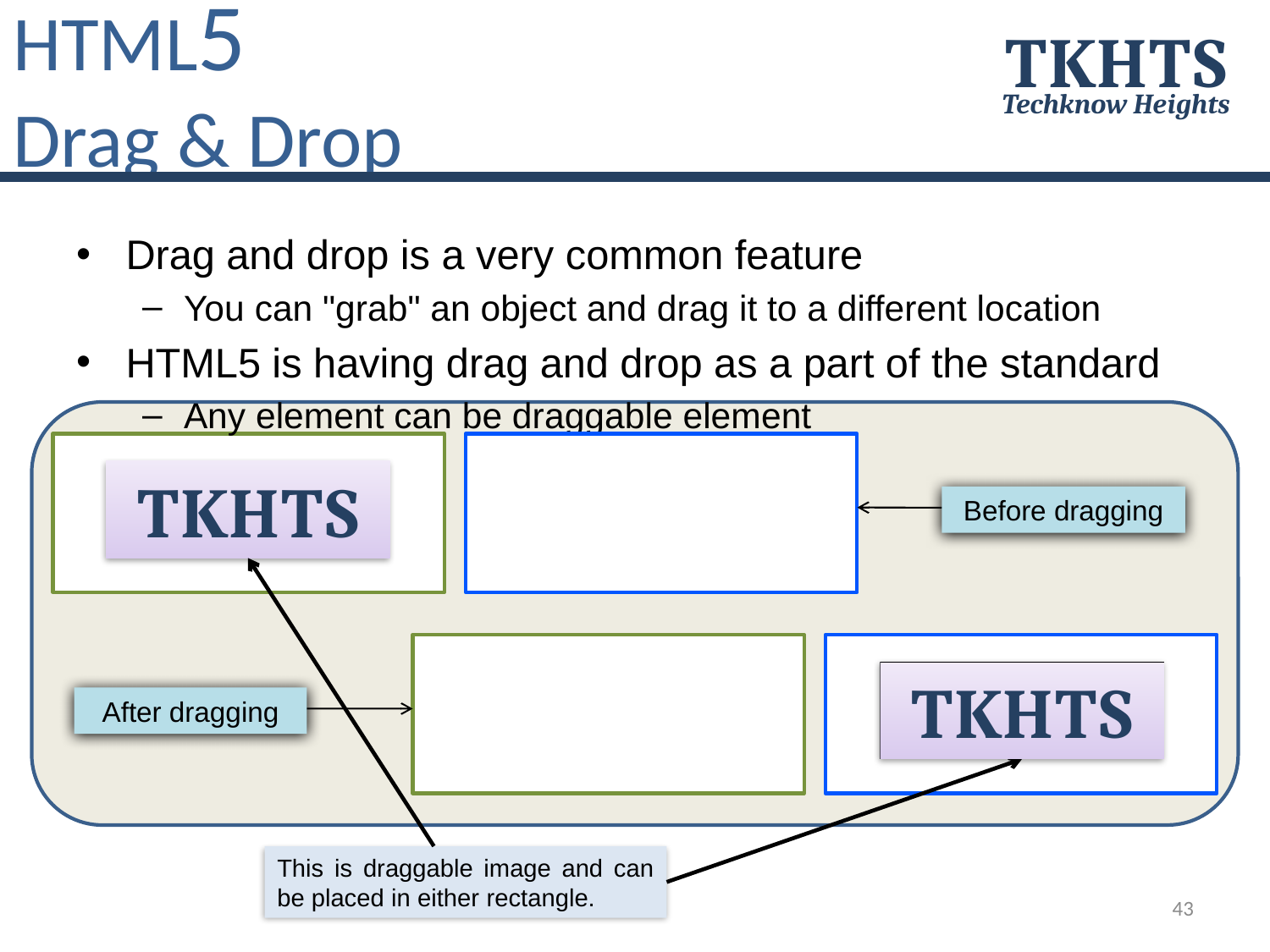

# HTML5 Drag & Drop
TKHTS
Techknow Heights

Drag and drop is a very common feature
You can "grab" an object and drag it to a different location
HTML5 is having drag and drop as a part of the standard
Any element can be draggable element

TKHTS
Before dragging

TKHTS
After dragging
This is draggable image and can be placed in either rectangle.
43